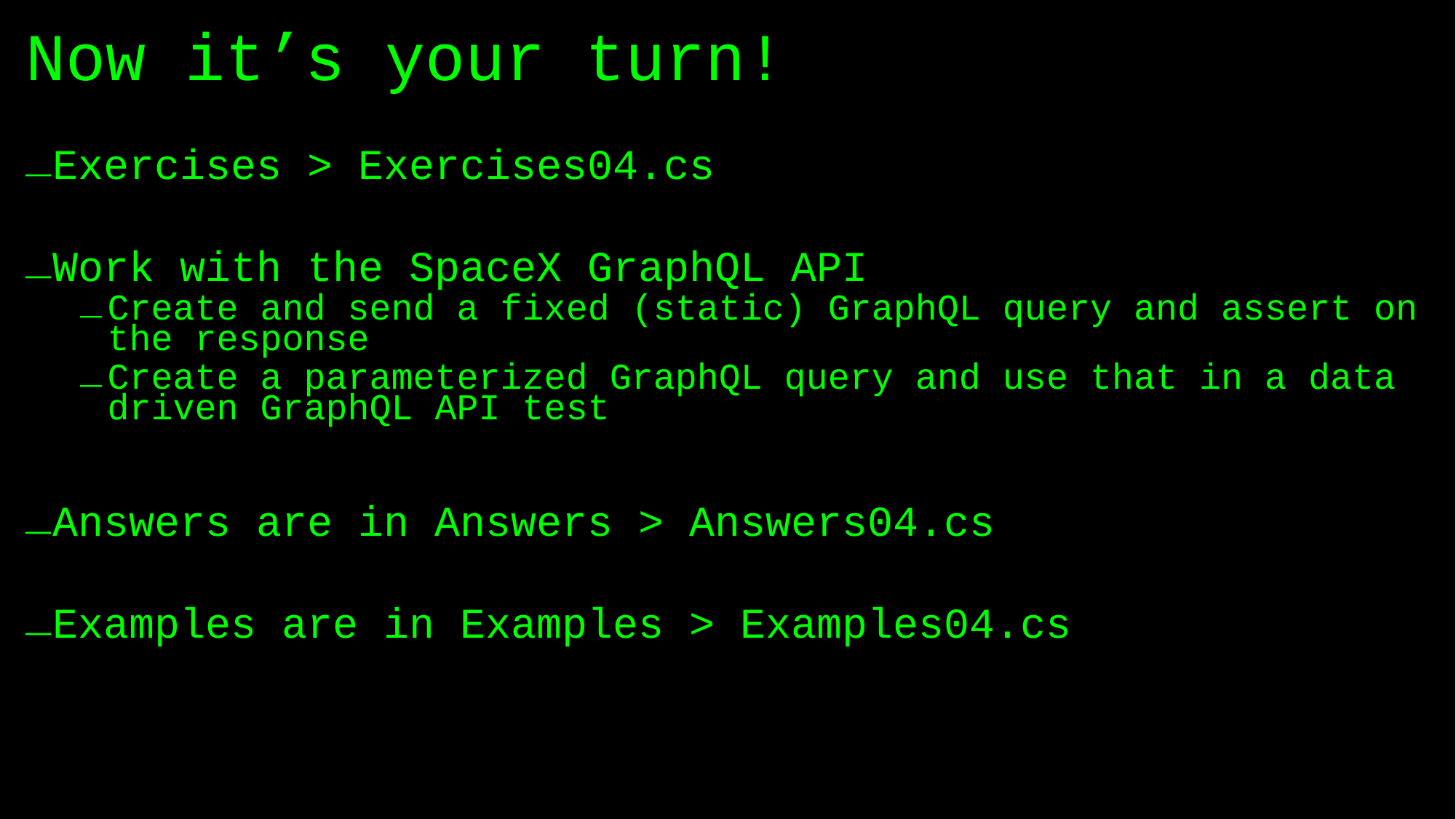

# Now it’s your turn!
Exercises > Exercises04.cs

Work with the SpaceX GraphQL API
Create and send a fixed (static) GraphQL query and assert on the response
Create a parameterized GraphQL query and use that in a data driven GraphQL API test

Answers are in Answers > Answers04.cs

Examples are in Examples > Examples04.cs